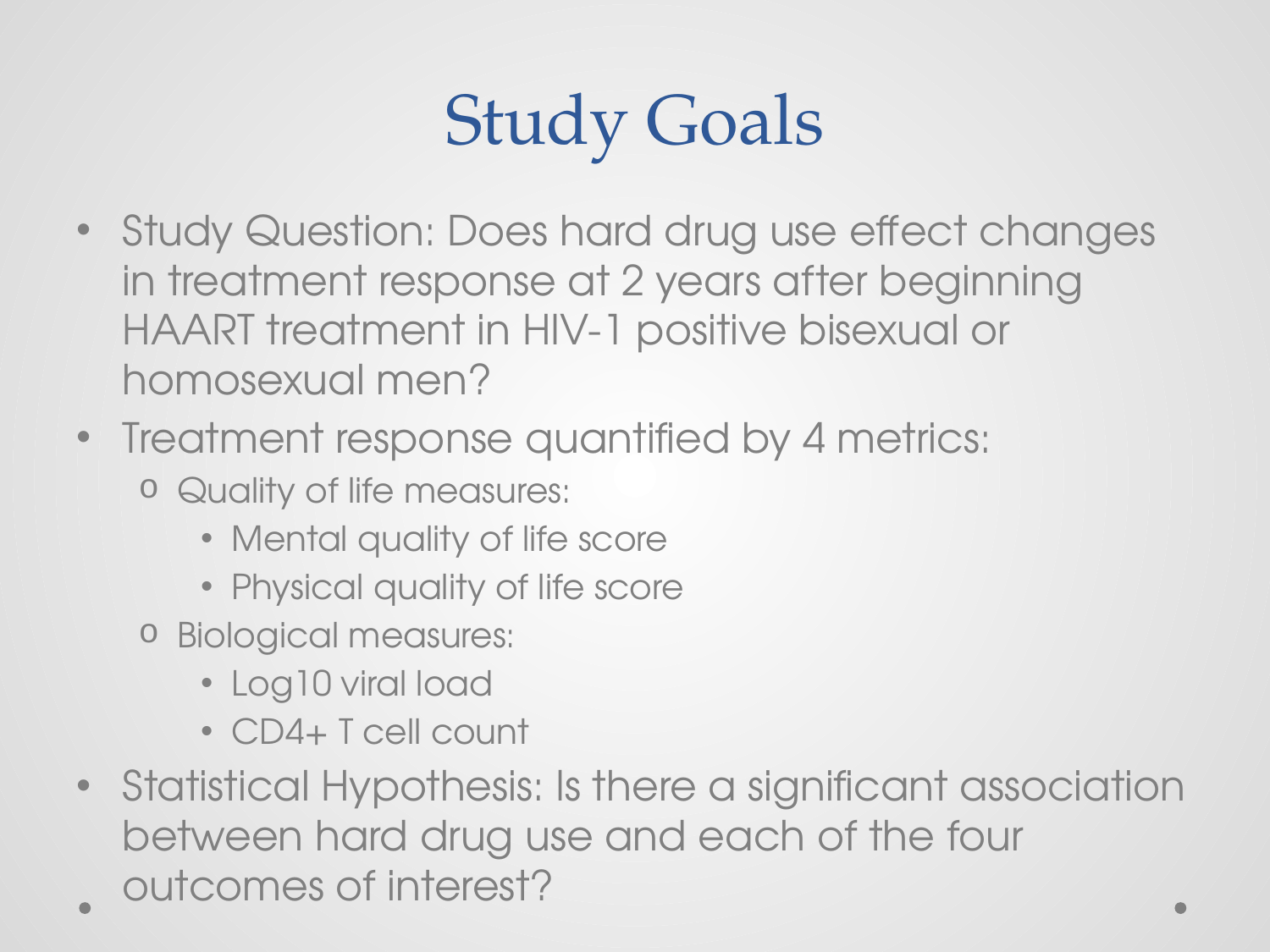

# Study Goals
Study Question: Does hard drug use effect changes in treatment response at 2 years after beginning HAART treatment in HIV-1 positive bisexual or homosexual men?
Treatment response quantified by 4 metrics:
Quality of life measures:
Mental quality of life score
Physical quality of life score
Biological measures:
Log10 viral load
CD4+ T cell count
Statistical Hypothesis: Is there a significant association between hard drug use and each of the four outcomes of interest?